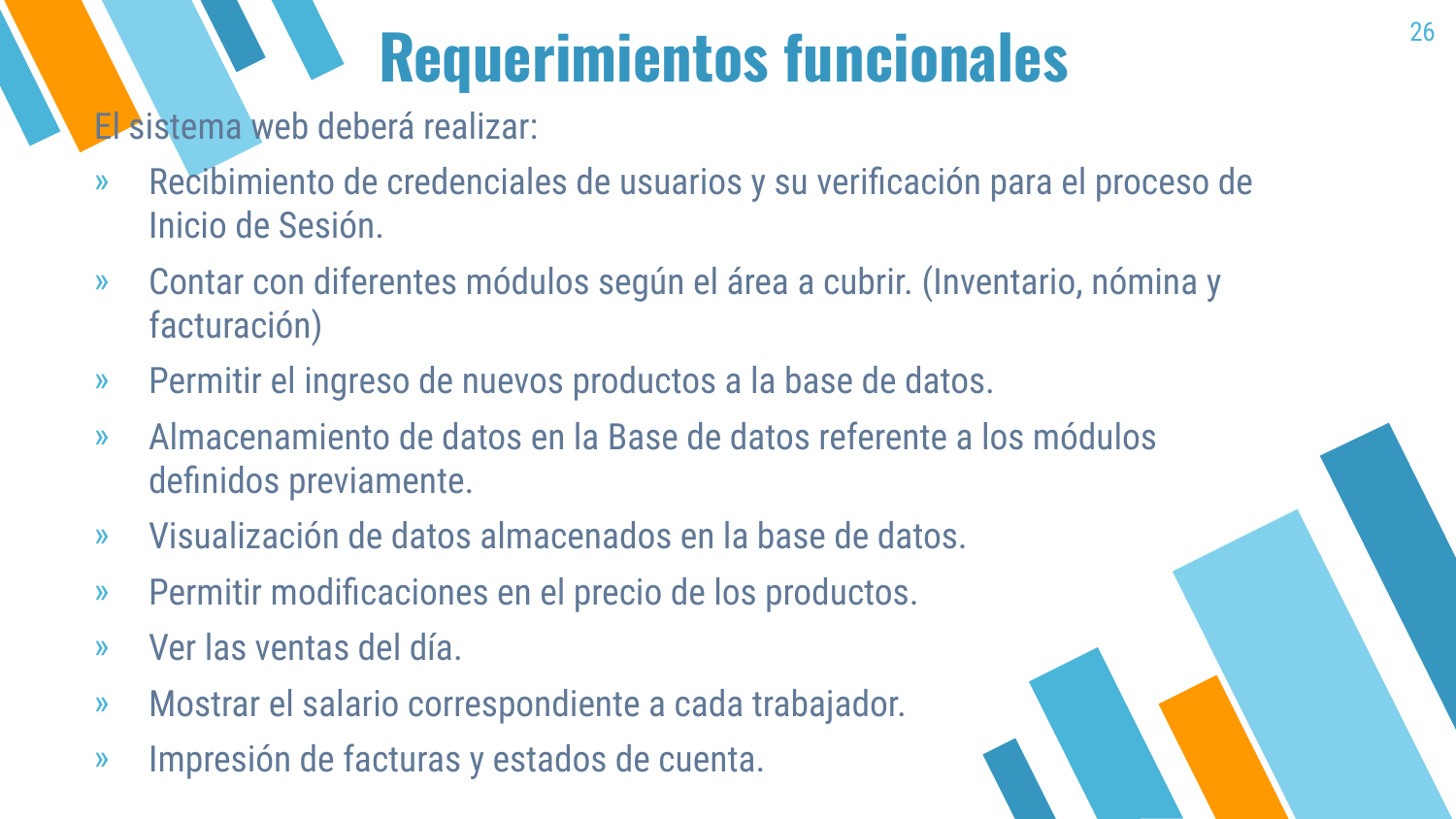

Requerimientos funcionales
26
El sistema web deberá realizar:
Recibimiento de credenciales de usuarios y su verificación para el proceso de Inicio de Sesión.
Contar con diferentes módulos según el área a cubrir. (Inventario, nómina y facturación)
Permitir el ingreso de nuevos productos a la base de datos.
Almacenamiento de datos en la Base de datos referente a los módulos definidos previamente.
Visualización de datos almacenados en la base de datos.
Permitir modificaciones en el precio de los productos.
Ver las ventas del día.
Mostrar el salario correspondiente a cada trabajador.
Impresión de facturas y estados de cuenta.